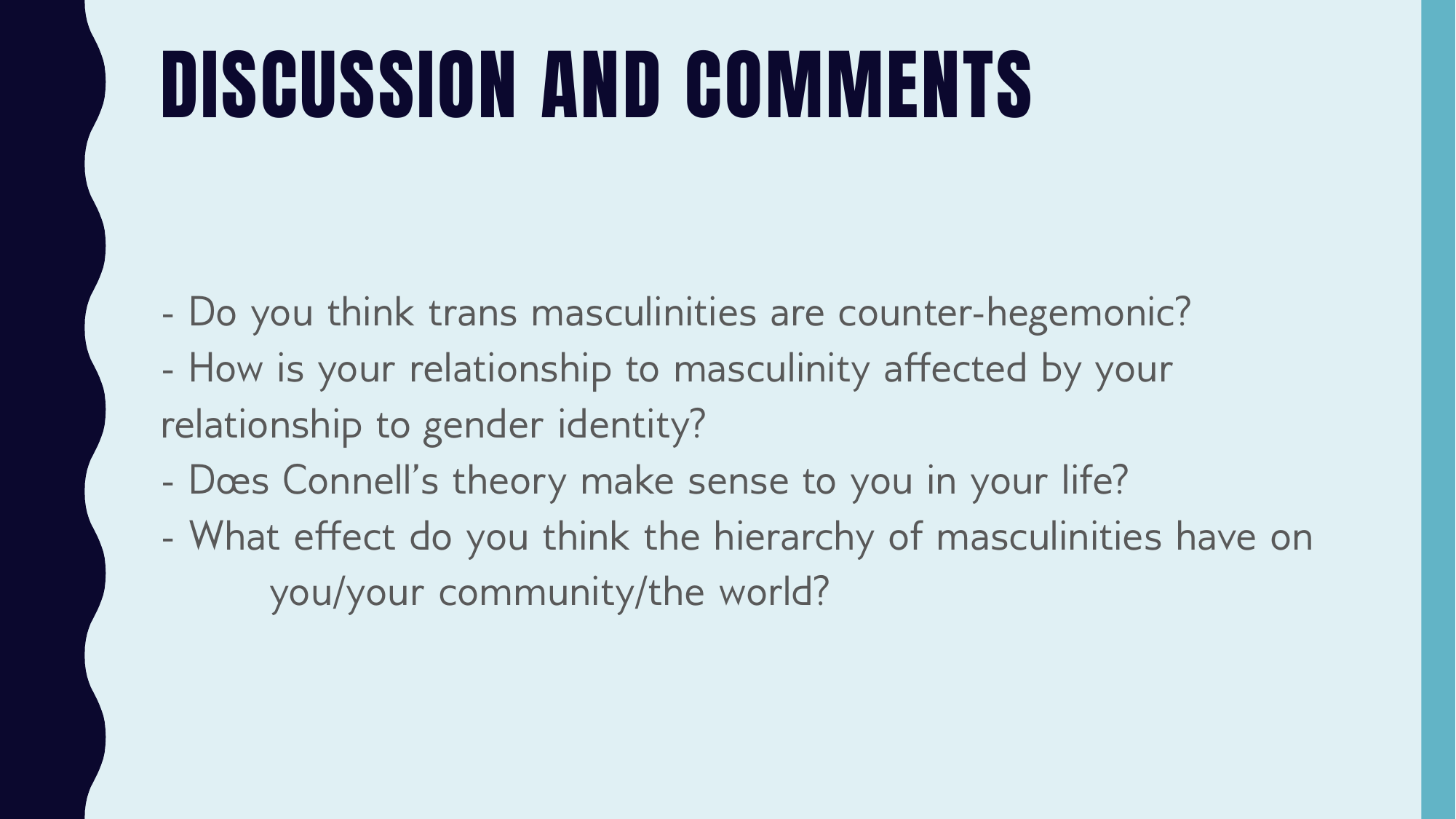

# Discussion and comments
- Do you think trans masculinities are counter-hegemonic?
- How is your relationship to masculinity affected by your 	relationship to gender identity?
- Does Connell’s theory make sense to you in your life?
- What effect do you think the hierarchy of masculinities have on 	you/your community/the world?